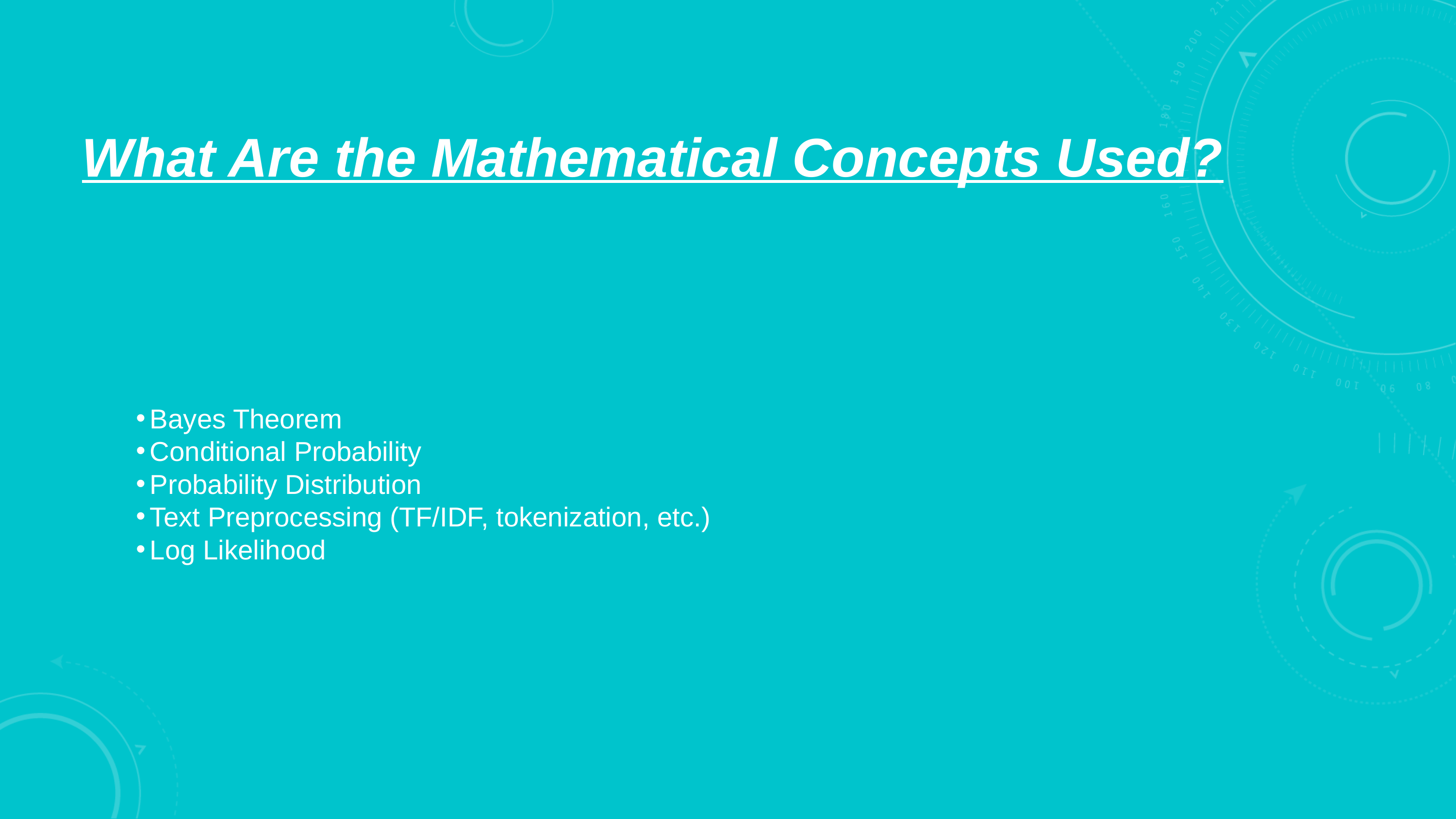

What Are the Mathematical Concepts Used?

Bayes Theorem
Conditional Probability
Probability Distribution
Text Preprocessing (TF/IDF, tokenization, etc.)
Log Likelihood